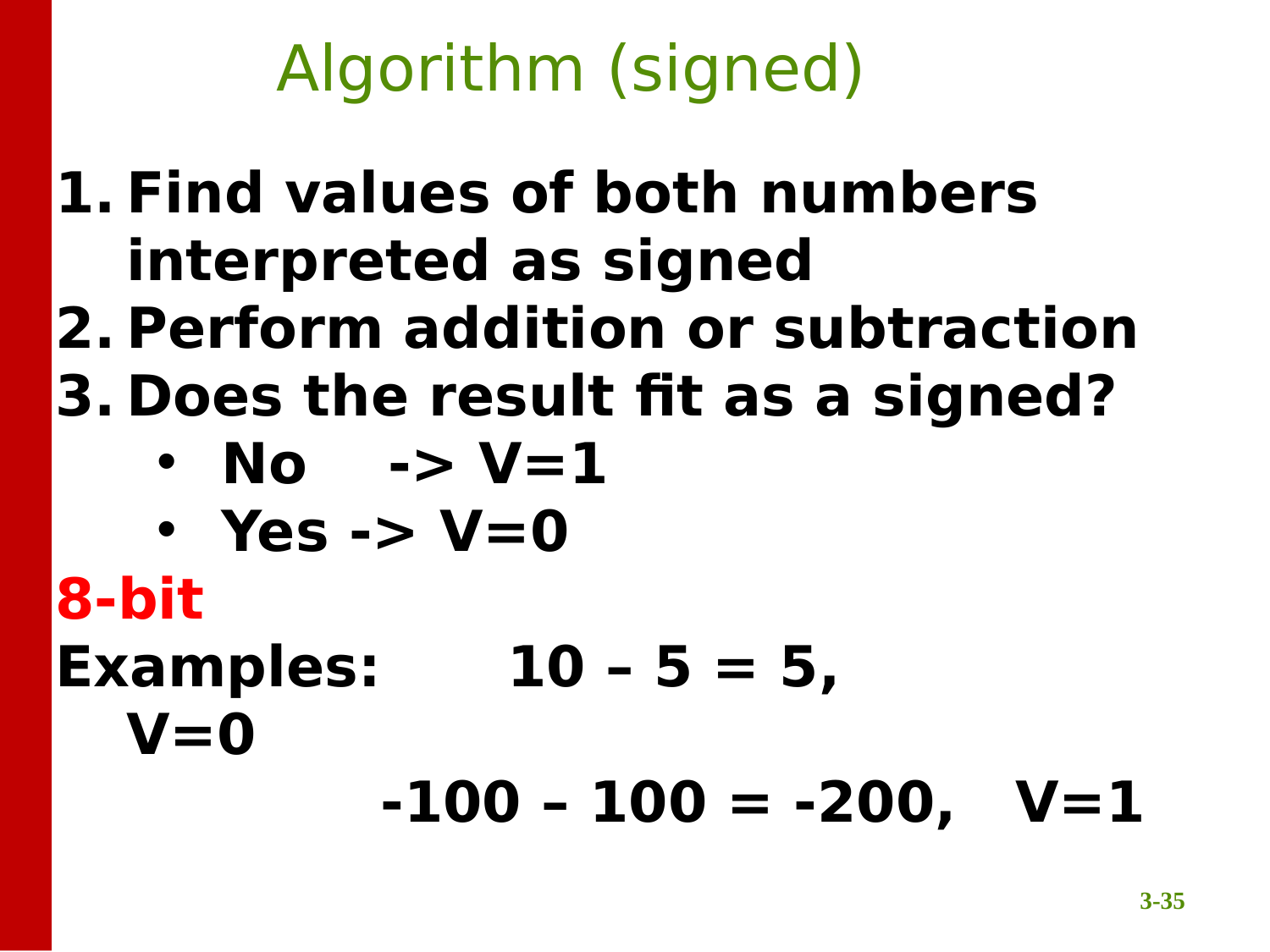

Algorithm (signed)
Find values of both numbers interpreted as signed
Perform addition or subtraction
Does the result fit as a signed?
No	  -> V=1
Yes -> V=0
8-bit
Examples:  	10 – 5 = 5, 			V=0
			-100 – 100 = -200, 	V=1